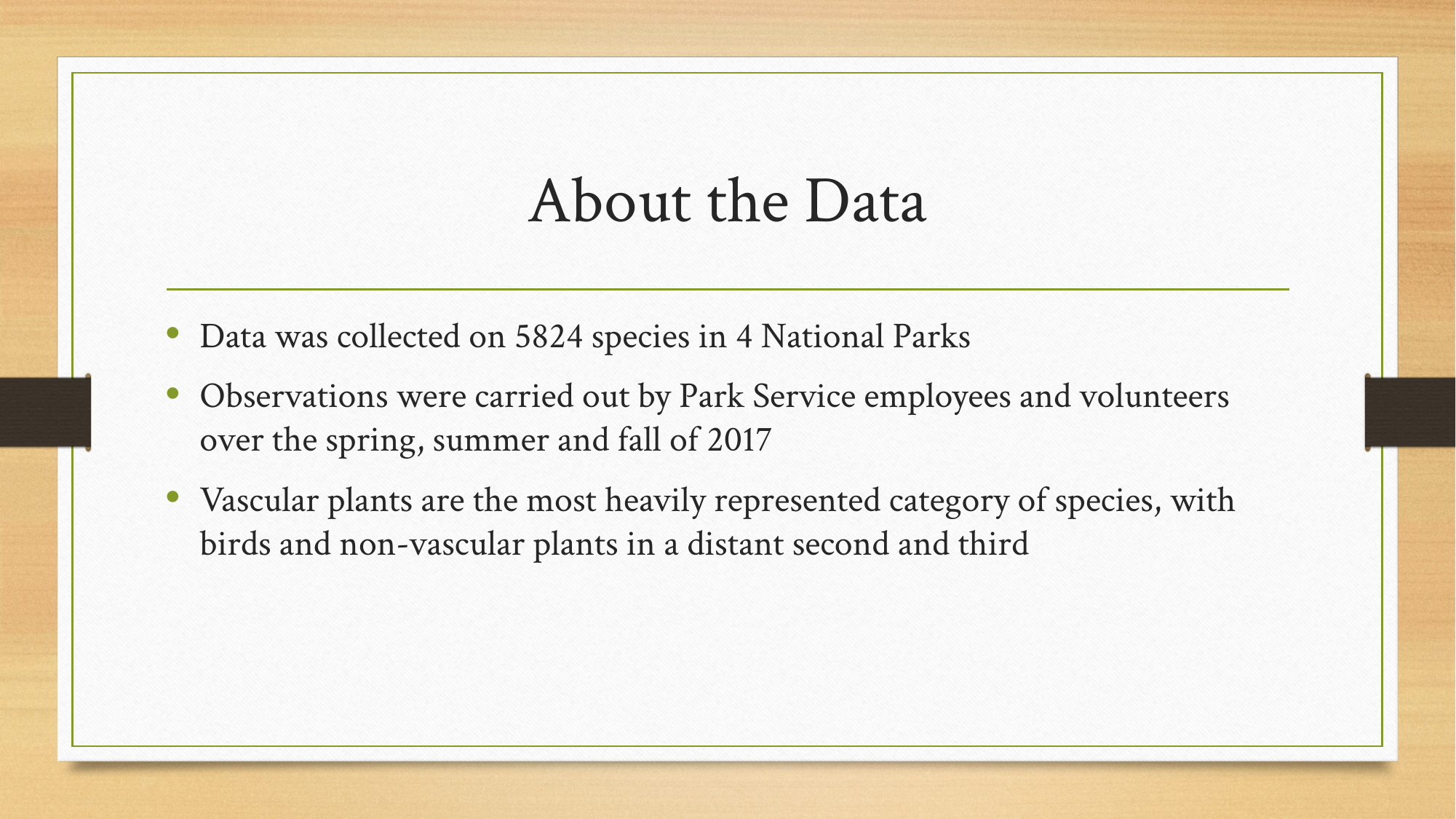

# About the Data
Data was collected on 5824 species in 4 National Parks
Observations were carried out by Park Service employees and volunteers over the spring, summer and fall of 2017
Vascular plants are the most heavily represented category of species, with birds and non-vascular plants in a distant second and third